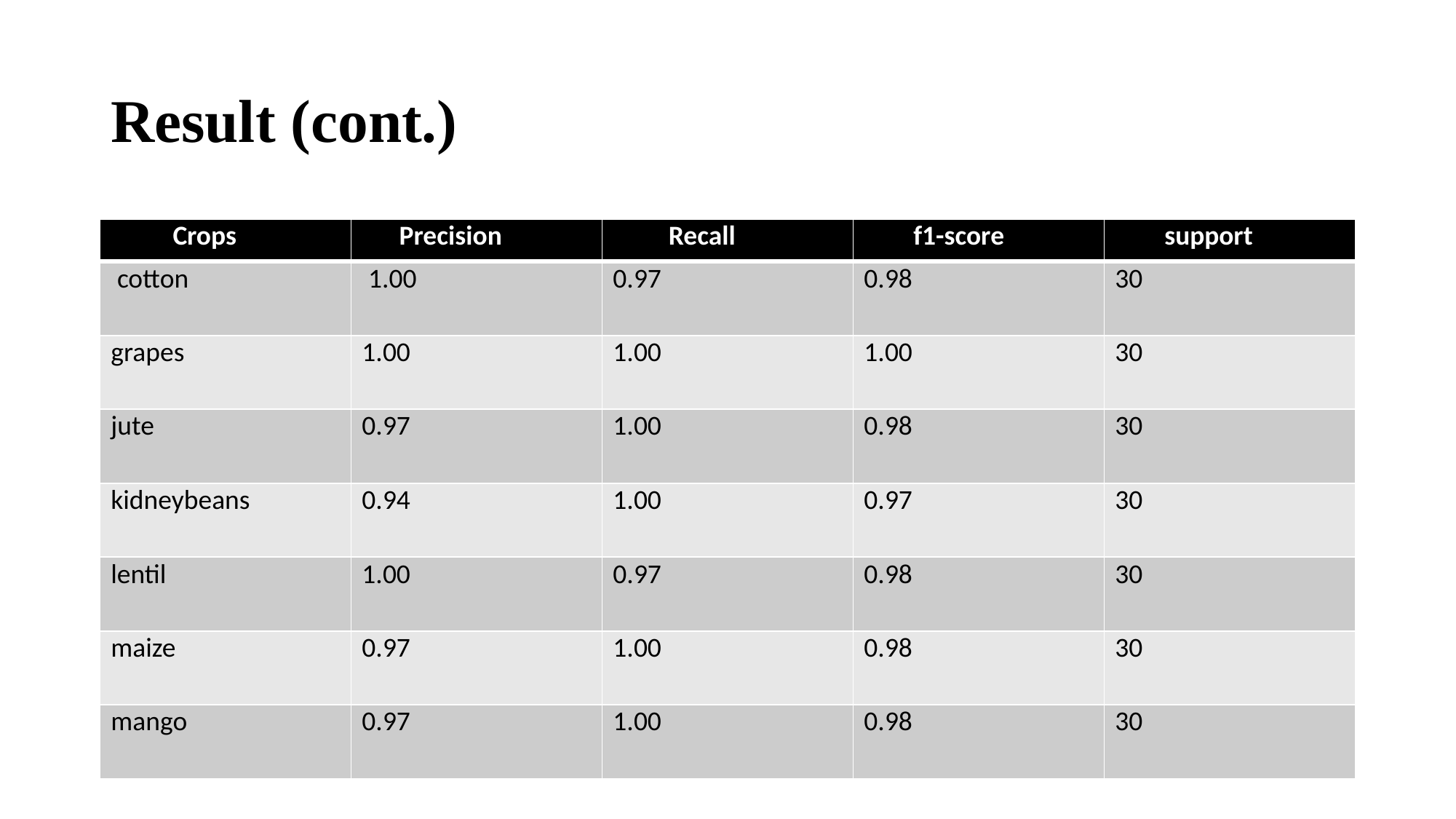

# Result (cont.)
| Crops | Precision | Recall | f1-score | support |
| --- | --- | --- | --- | --- |
| cotton | 1.00 | 0.97 | 0.98 | 30 |
| grapes | 1.00 | 1.00 | 1.00 | 30 |
| jute | 0.97 | 1.00 | 0.98 | 30 |
| kidneybeans | 0.94 | 1.00 | 0.97 | 30 |
| lentil | 1.00 | 0.97 | 0.98 | 30 |
| maize | 0.97 | 1.00 | 0.98 | 30 |
| mango | 0.97 | 1.00 | 0.98 | 30 |